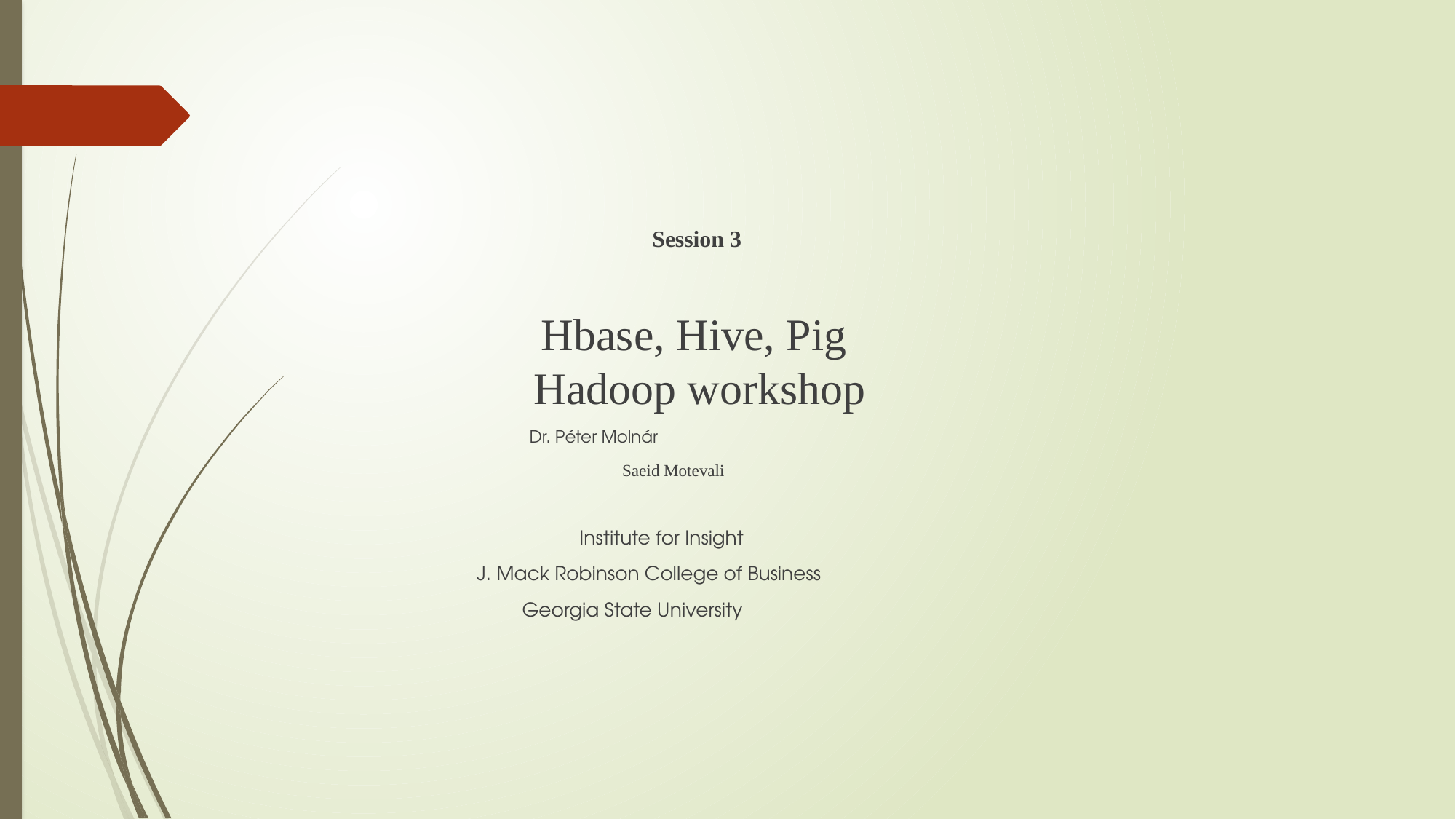

Session 3

Hbase, Hive, Pig
Hadoop workshop
	Dr. Péter Molnár
           	Saeid Motevali

           Institute for Insight
	         J. Mack Robinson College of Business
	           	Georgia State University